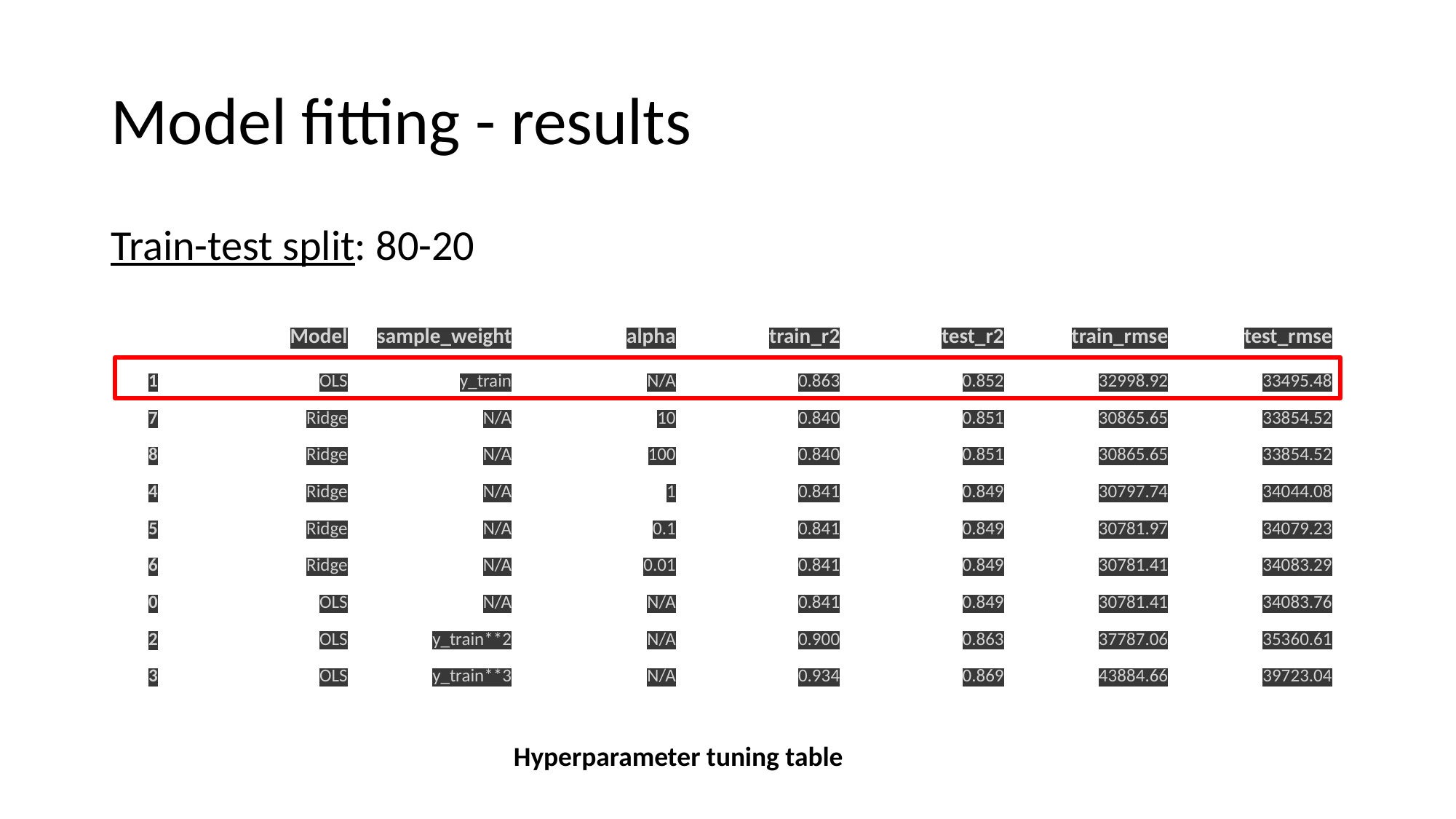

# Model fitting - results
Train-test split: 80-20
|  | Model | sample\_weight | alpha | train\_r2 | test\_r2 | train\_rmse | test\_rmse |
| --- | --- | --- | --- | --- | --- | --- | --- |
| 1 | OLS | y\_train | N/A | 0.863 | 0.852 | 32998.92 | 33495.48 |
| 7 | Ridge | N/A | 10 | 0.840 | 0.851 | 30865.65 | 33854.52 |
| 8 | Ridge | N/A | 100 | 0.840 | 0.851 | 30865.65 | 33854.52 |
| 4 | Ridge | N/A | 1 | 0.841 | 0.849 | 30797.74 | 34044.08 |
| 5 | Ridge | N/A | 0.1 | 0.841 | 0.849 | 30781.97 | 34079.23 |
| 6 | Ridge | N/A | 0.01 | 0.841 | 0.849 | 30781.41 | 34083.29 |
| 0 | OLS | N/A | N/A | 0.841 | 0.849 | 30781.41 | 34083.76 |
| 2 | OLS | y\_train\*\*2 | N/A | 0.900 | 0.863 | 37787.06 | 35360.61 |
| 3 | OLS | y\_train\*\*3 | N/A | 0.934 | 0.869 | 43884.66 | 39723.04 |

Hyperparameter tuning table